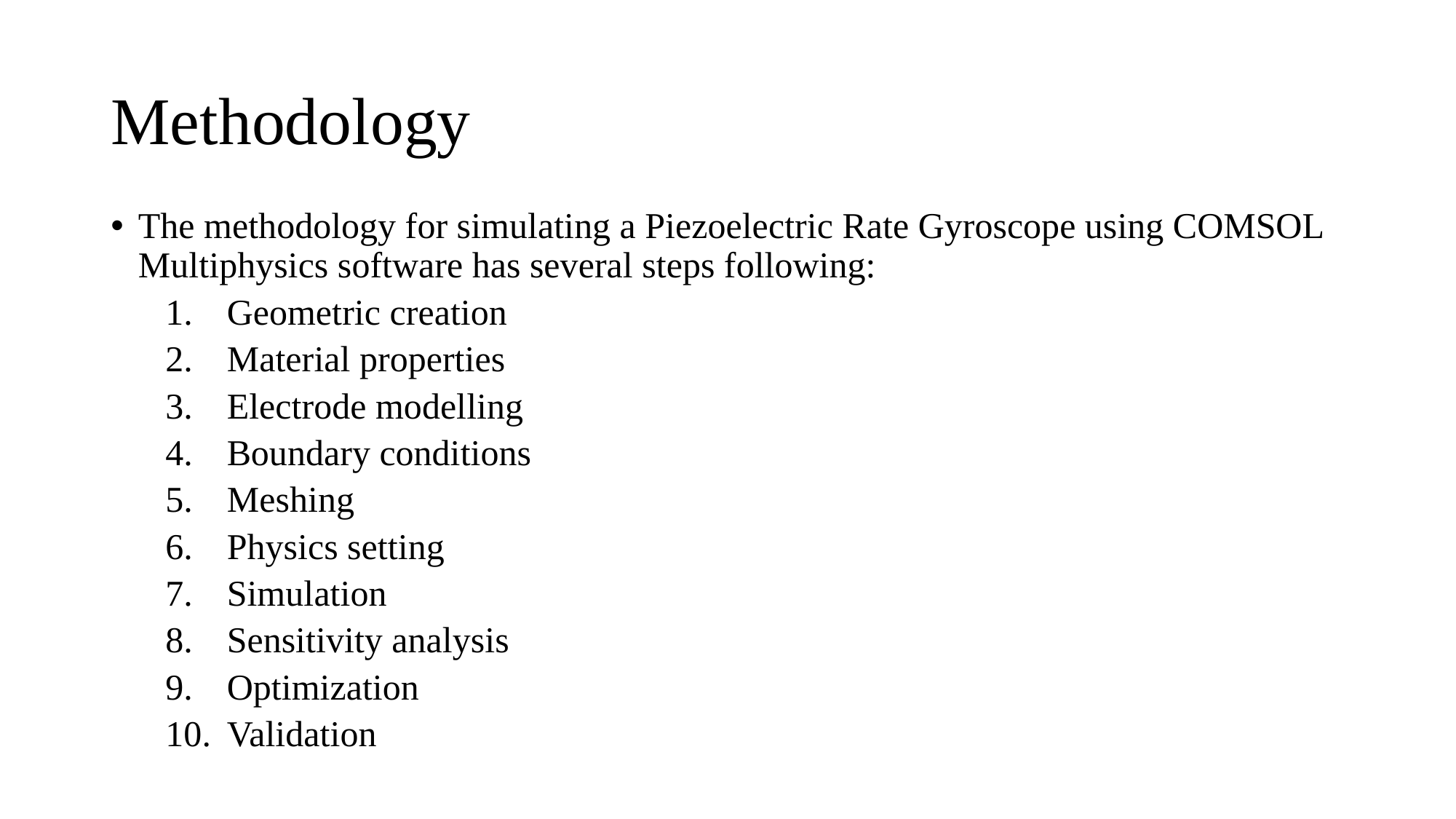

# Methodology
The methodology for simulating a Piezoelectric Rate Gyroscope using COMSOL Multiphysics software has several steps following:
Geometric creation
Material properties
Electrode modelling
Boundary conditions
Meshing
Physics setting
Simulation
Sensitivity analysis
Optimization
Validation